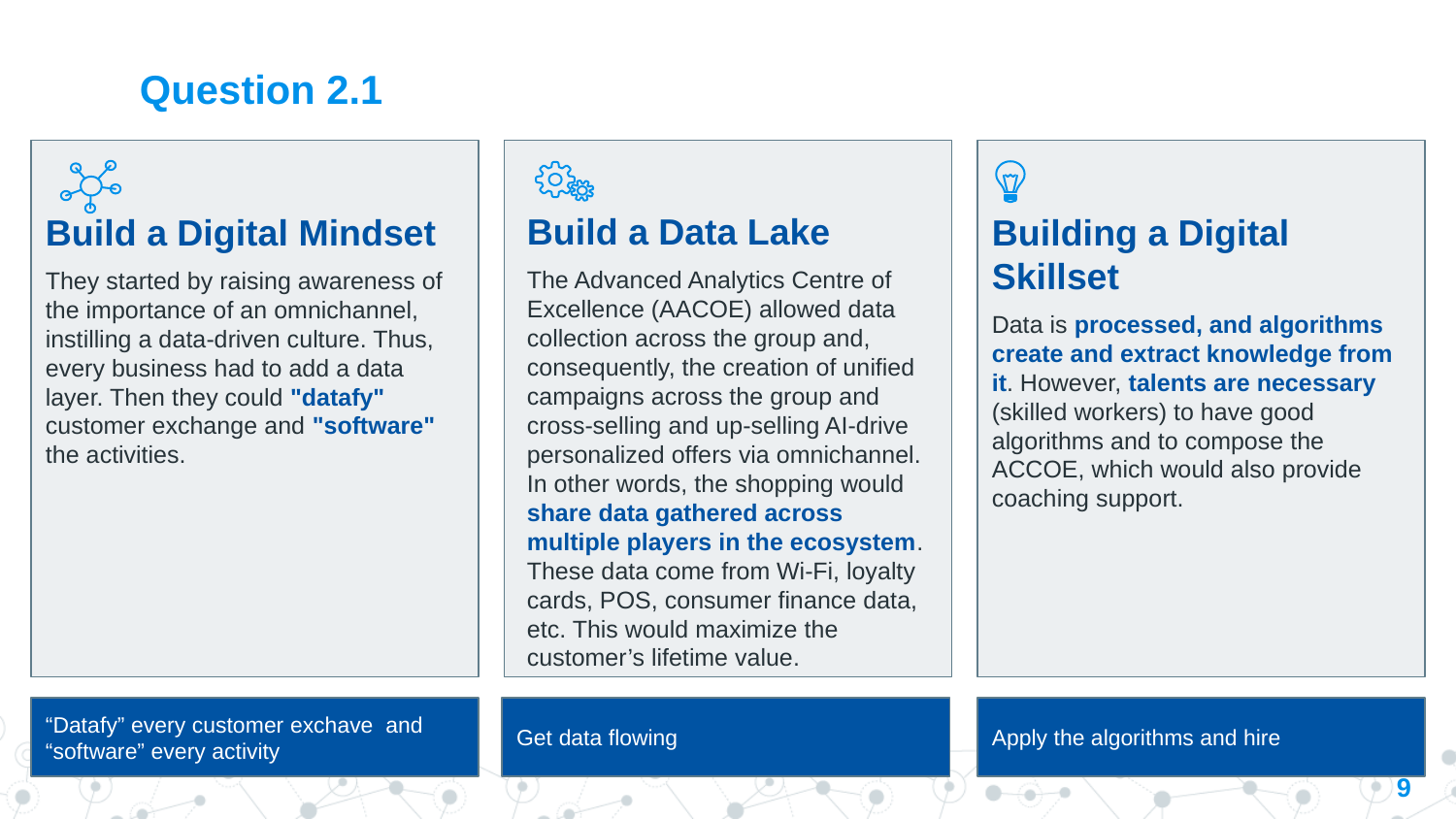

# Question 2.1

Build a Data Lake
The Advanced Analytics Centre of Excellence (AACOE) allowed data collection across the group and, consequently, the creation of unified campaigns across the group and cross-selling and up-selling AI-drive personalized offers via omnichannel. In other words, the shopping would share data gathered across multiple players in the ecosystem. These data come from Wi-Fi, loyalty cards, POS, consumer finance data, etc. This would maximize the customer’s lifetime value.
Build a Digital Mindset
They started by raising awareness of the importance of an omnichannel, instilling a data-driven culture. Thus, every business had to add a data layer. Then they could "datafy"  customer exchange and "software" the activities.
Building a Digital Skillset
Data is processed, and algorithms create and extract knowledge from it. However, talents are necessary (skilled workers) to have good algorithms and to compose the ACCOE, which would also provide coaching support.

“Datafy” every customer exchave  and “software” every activity
Get data flowing
Apply the algorithms and hire
9
9